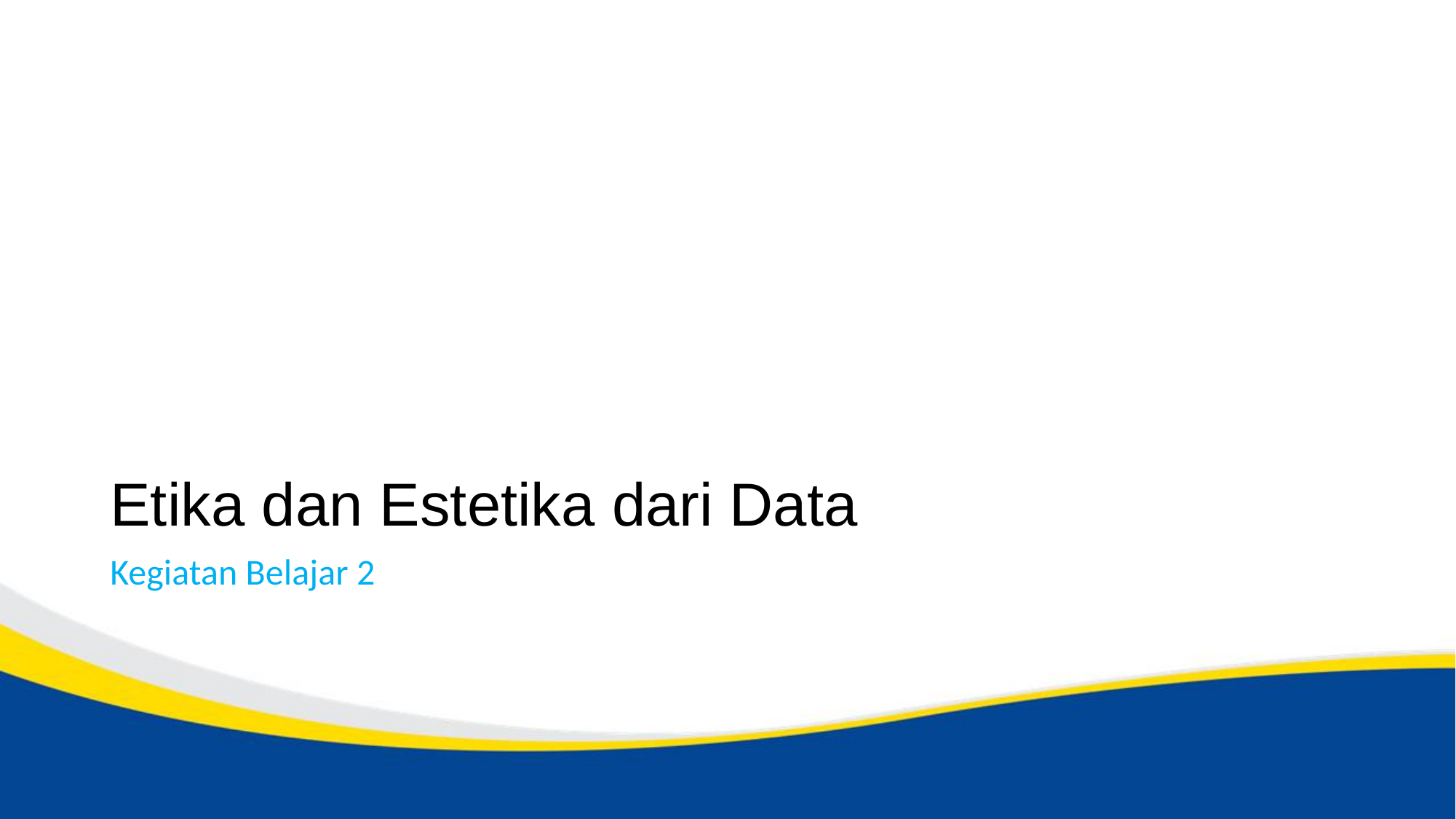

# Etika dan Estetika dari Data
Kegiatan Belajar 2